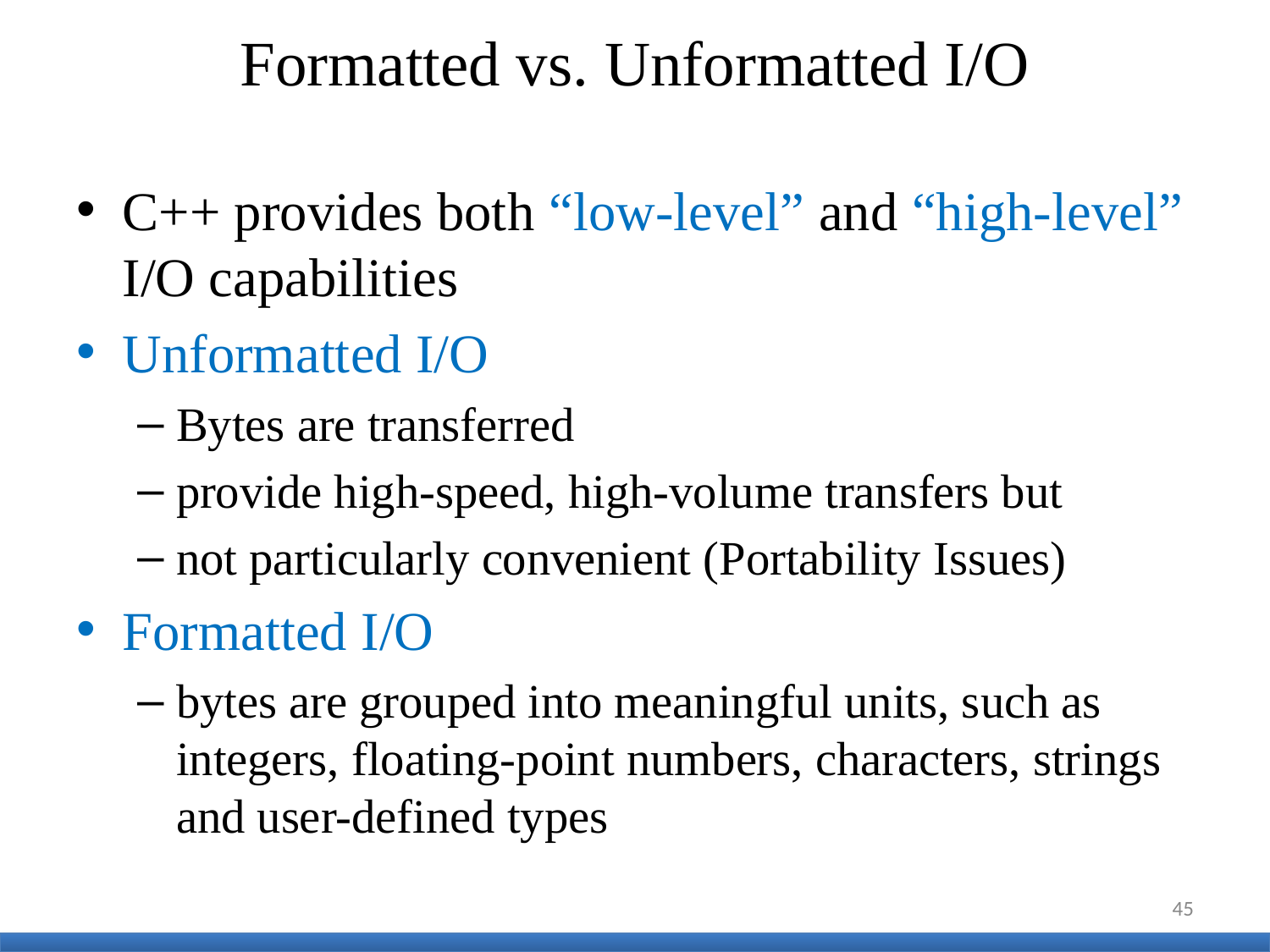

# Formatted vs. Unformatted I/O
C++ provides both “low-level” and “high-level” I/O capabilities
Unformatted I/O
Bytes are transferred
provide high-speed, high-volume transfers but
not particularly convenient (Portability Issues)
Formatted I/O
bytes are grouped into meaningful units, such as integers, floating-point numbers, characters, strings and user-defined types
45